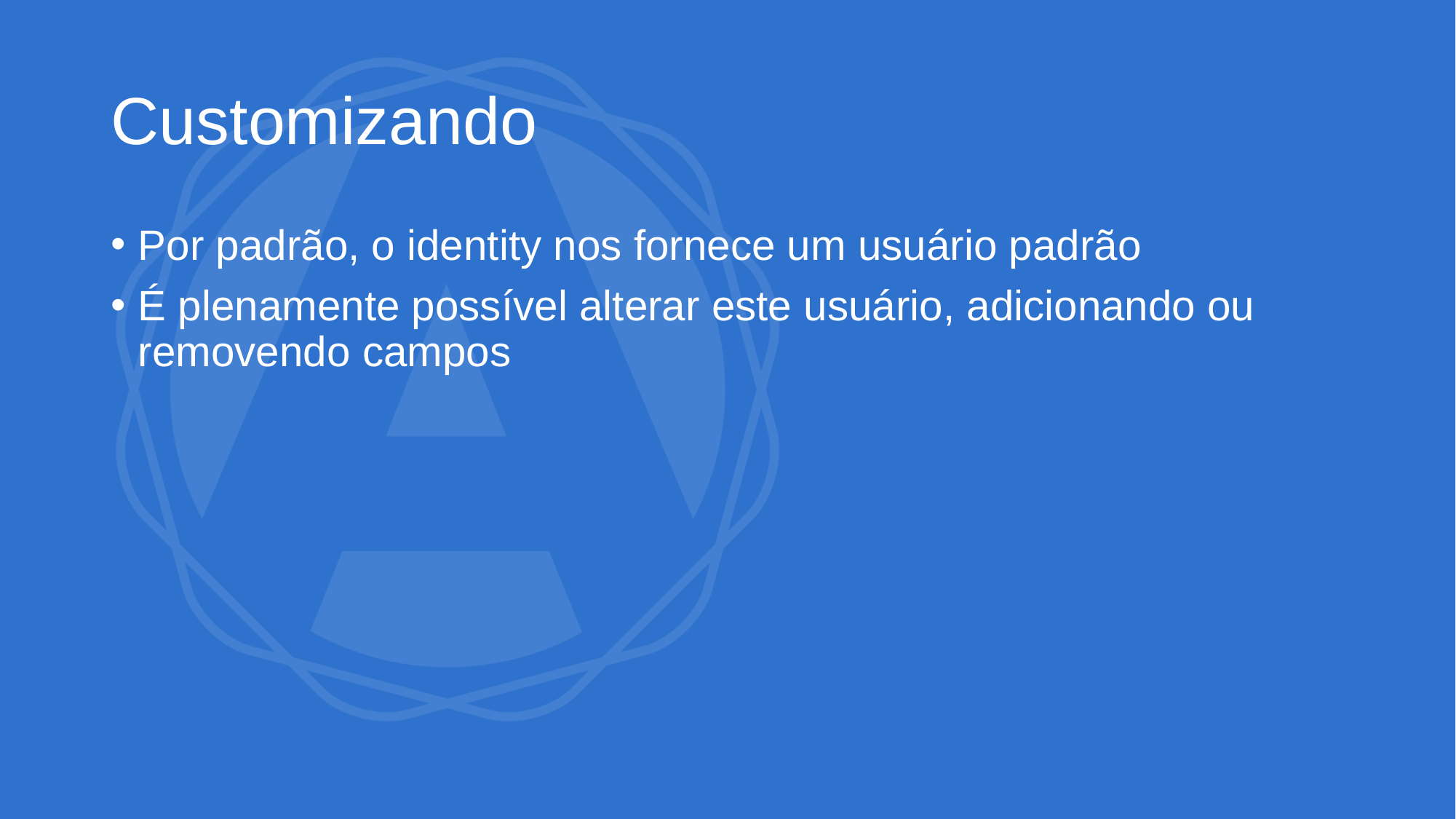

# Customizando
Por padrão, o identity nos fornece um usuário padrão
É plenamente possível alterar este usuário, adicionando ou removendo campos